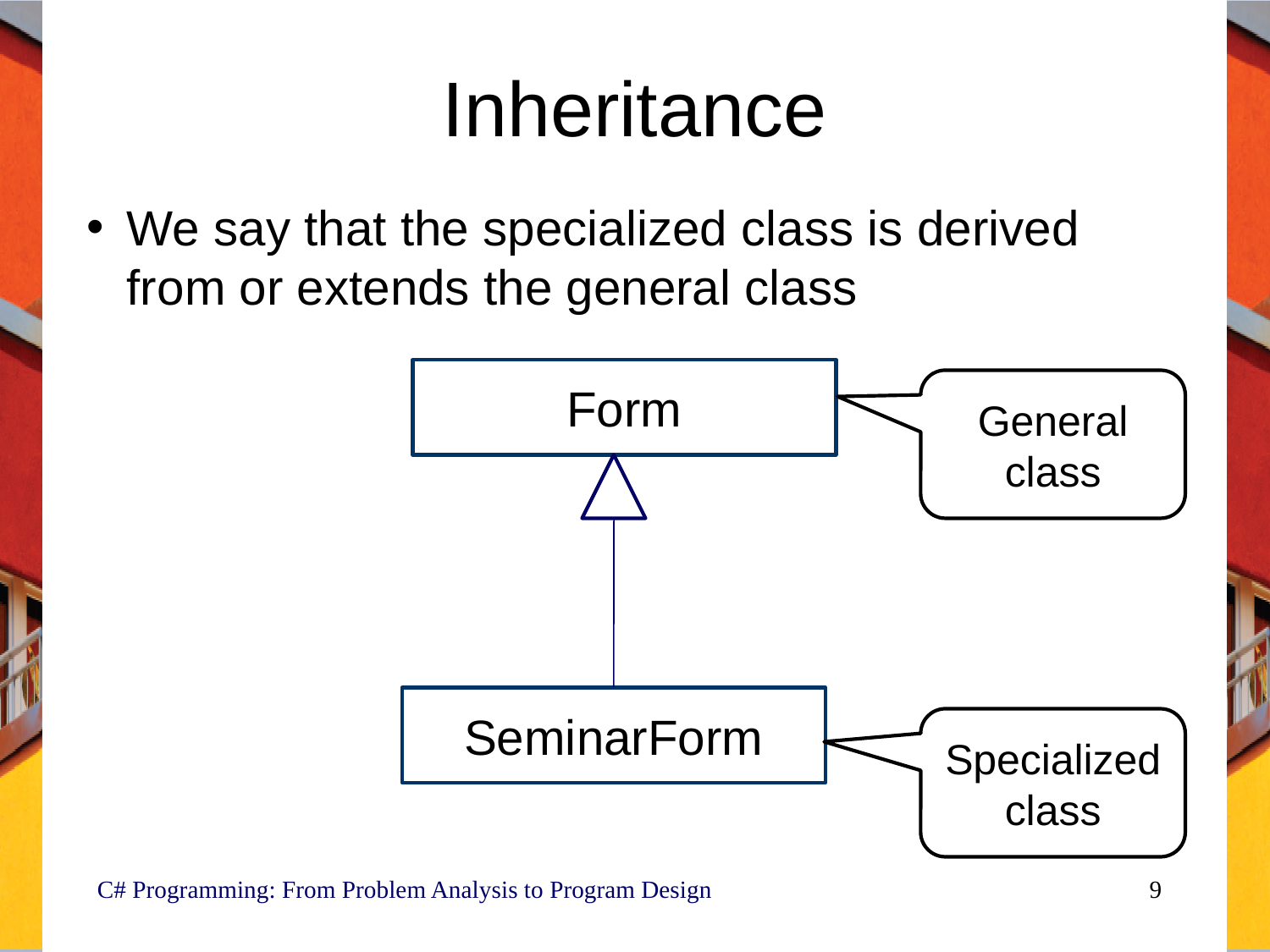

# Inheritance
We say that the specialized class is derived from or extends the general class

Form
General class

SeminarForm
Specialized class
C# Programming: From Problem Analysis to Program Design

9